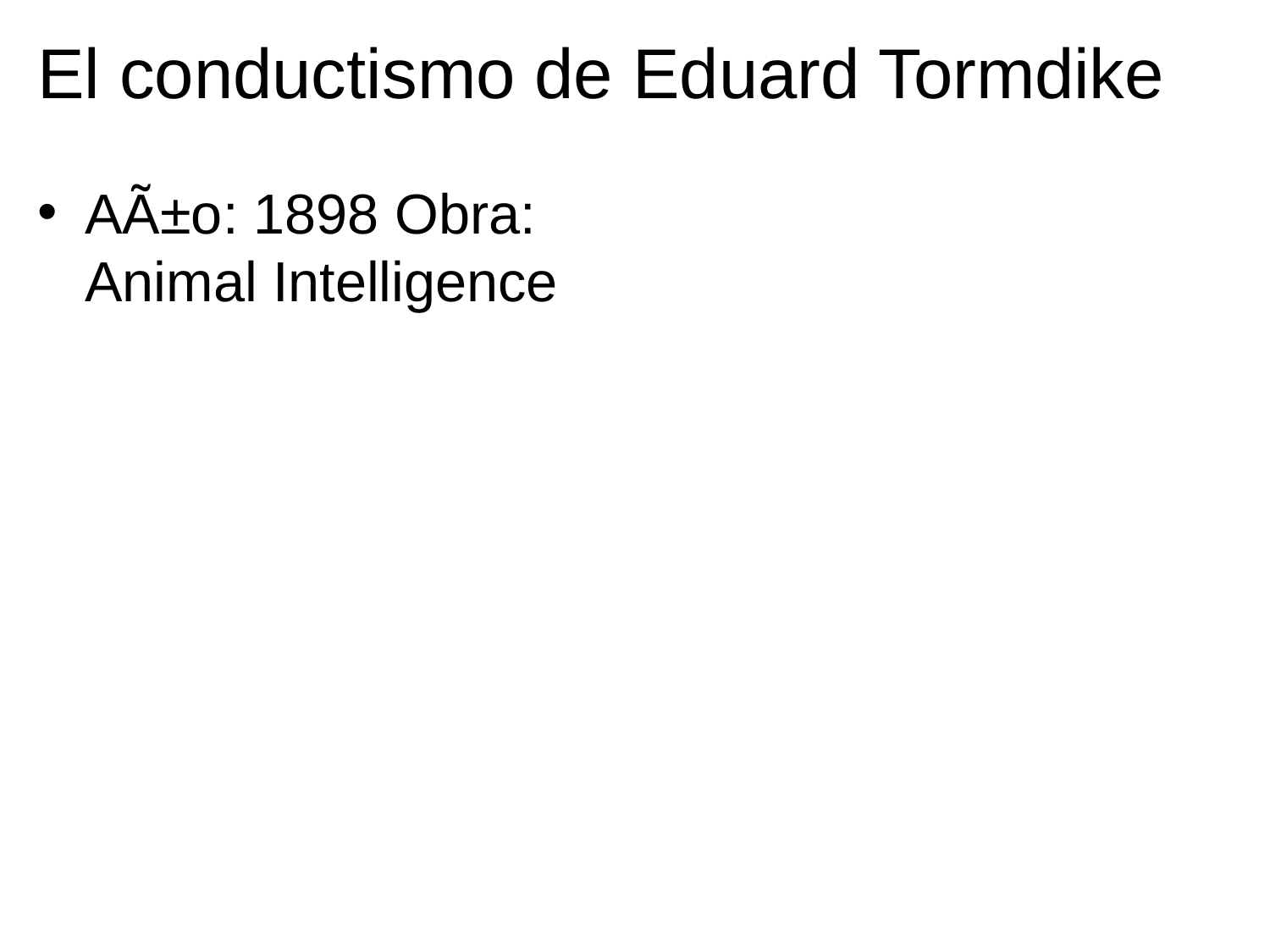

# El conductismo de Eduard Tormdike
AÃ±o: 1898 Obra: Animal Intelligence